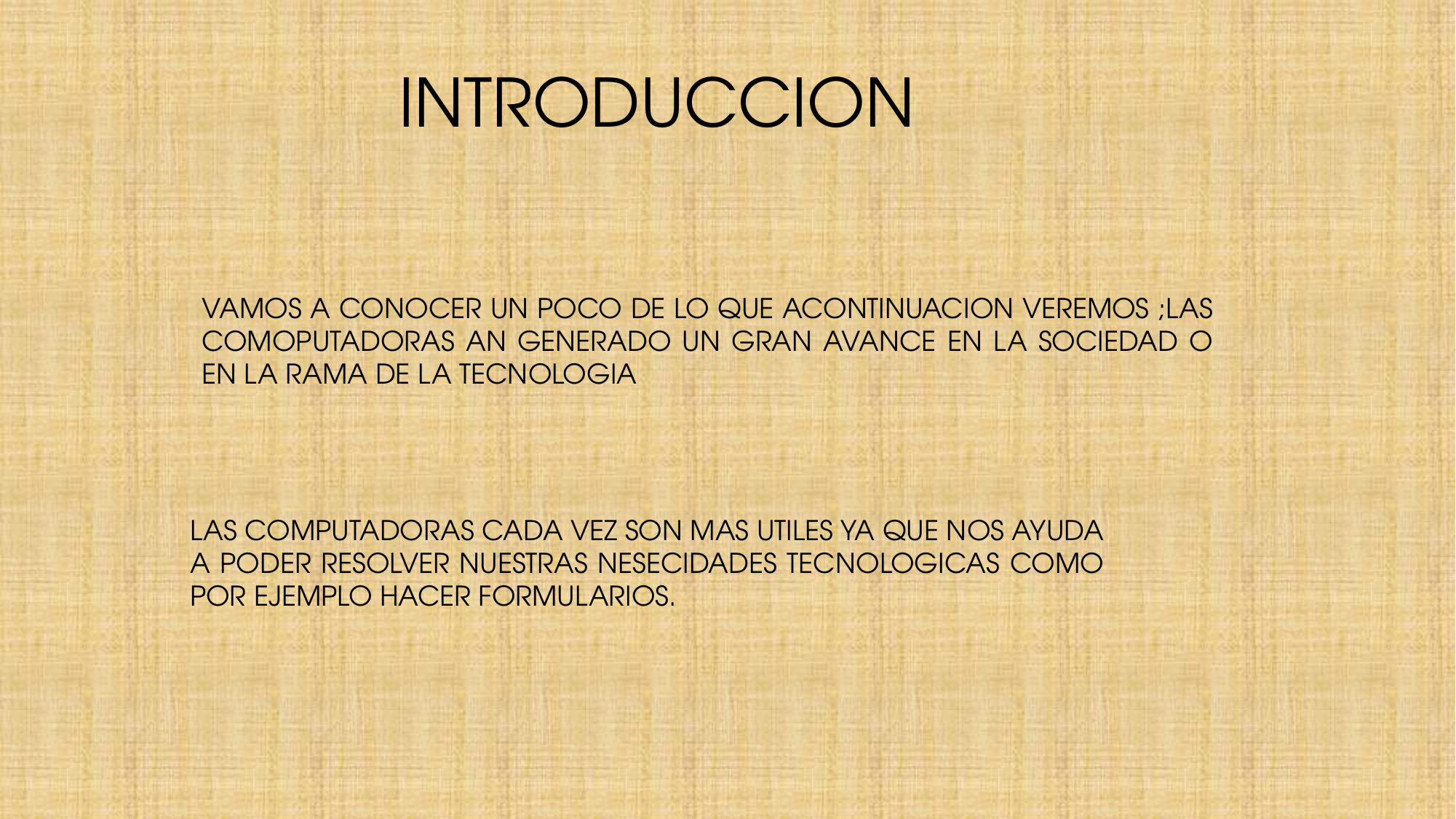

INTRODUCCION
VAMOS A CONOCER UN POCO DE LO QUE ACONTINUACION VEREMOS ;LAS COMOPUTADORAS AN GENERADO UN GRAN AVANCE EN LA SOCIEDAD O EN LA RAMA DE LA TECNOLOGIA
LAS COMPUTADORAS CADA VEZ SON MAS UTILES YA QUE NOS AYUDA A PODER RESOLVER NUESTRAS NESECIDADES TECNOLOGICAS COMO POR EJEMPLO HACER FORMULARIOS.